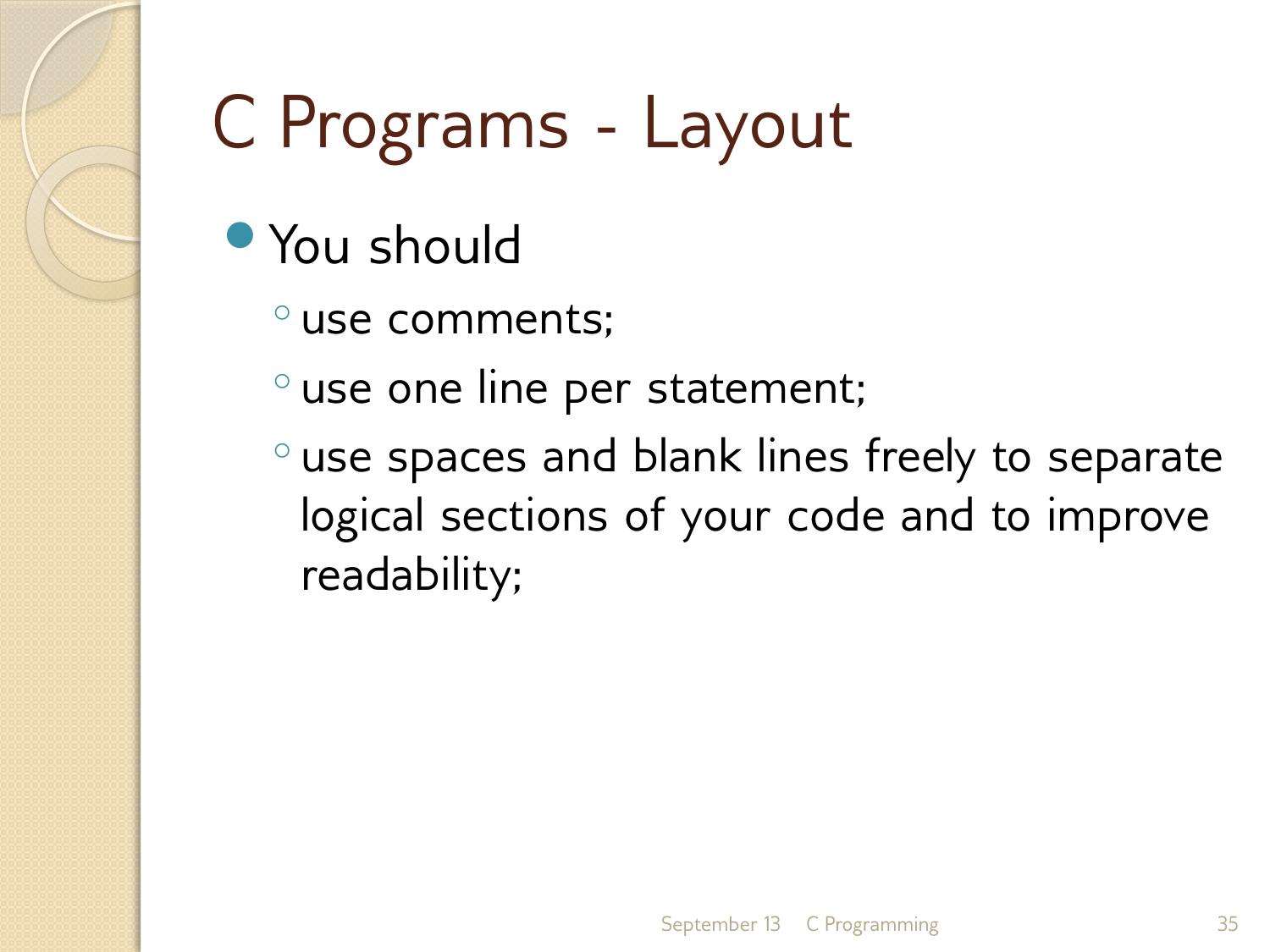

# C Programs - Layout
You should
use comments;
use one line per statement;
use spaces and blank lines freely to separate logical sections of your code and to improve readability;
September 13
C Programming
35